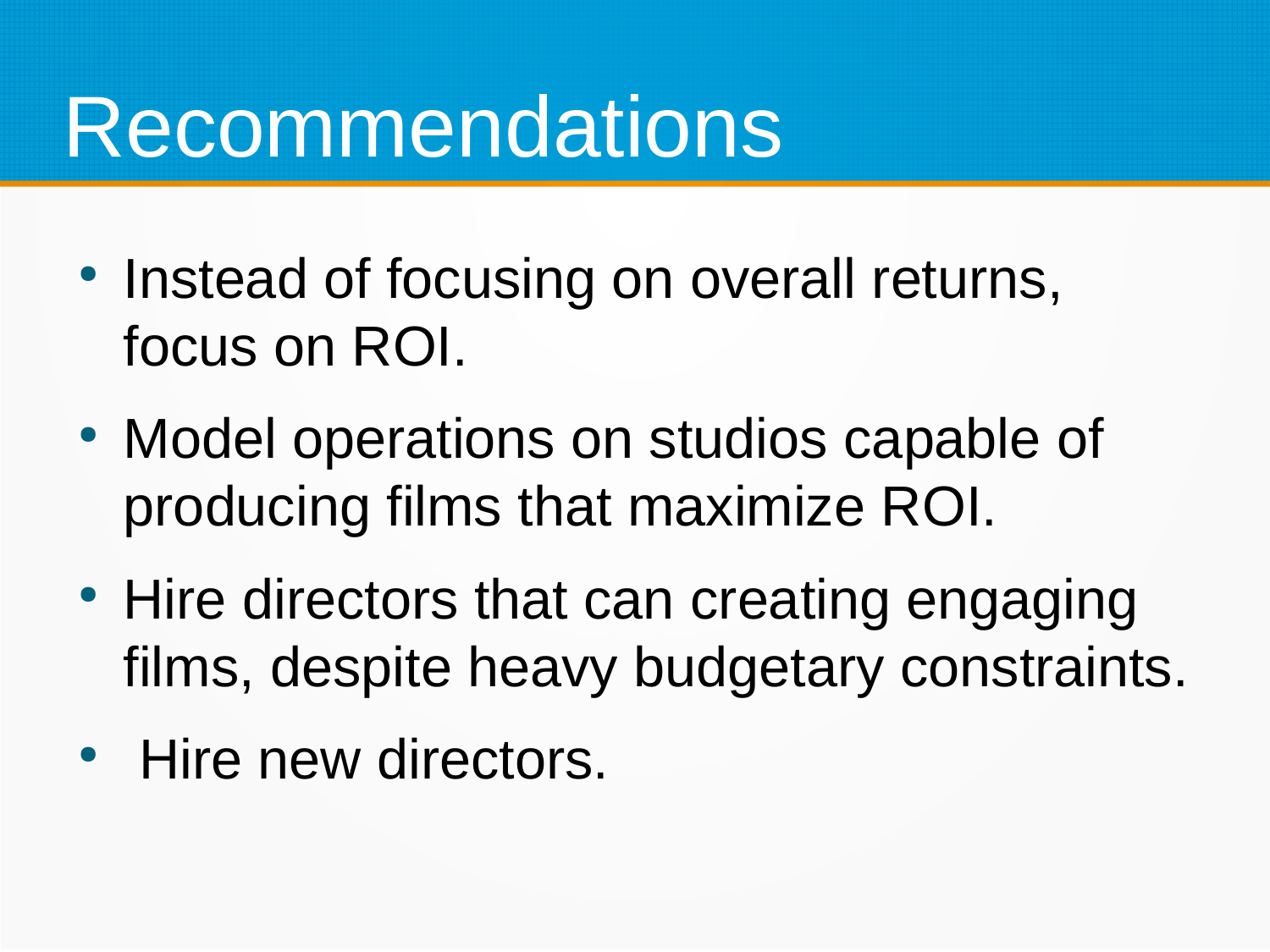

# Recommendations
Instead of focusing on overall returns,  focus on ROI.
Model operations on studios capable of producing films that maximize ROI.
Hire directors that can creating engaging films, despite heavy budgetary constraints.
 Hire new directors.